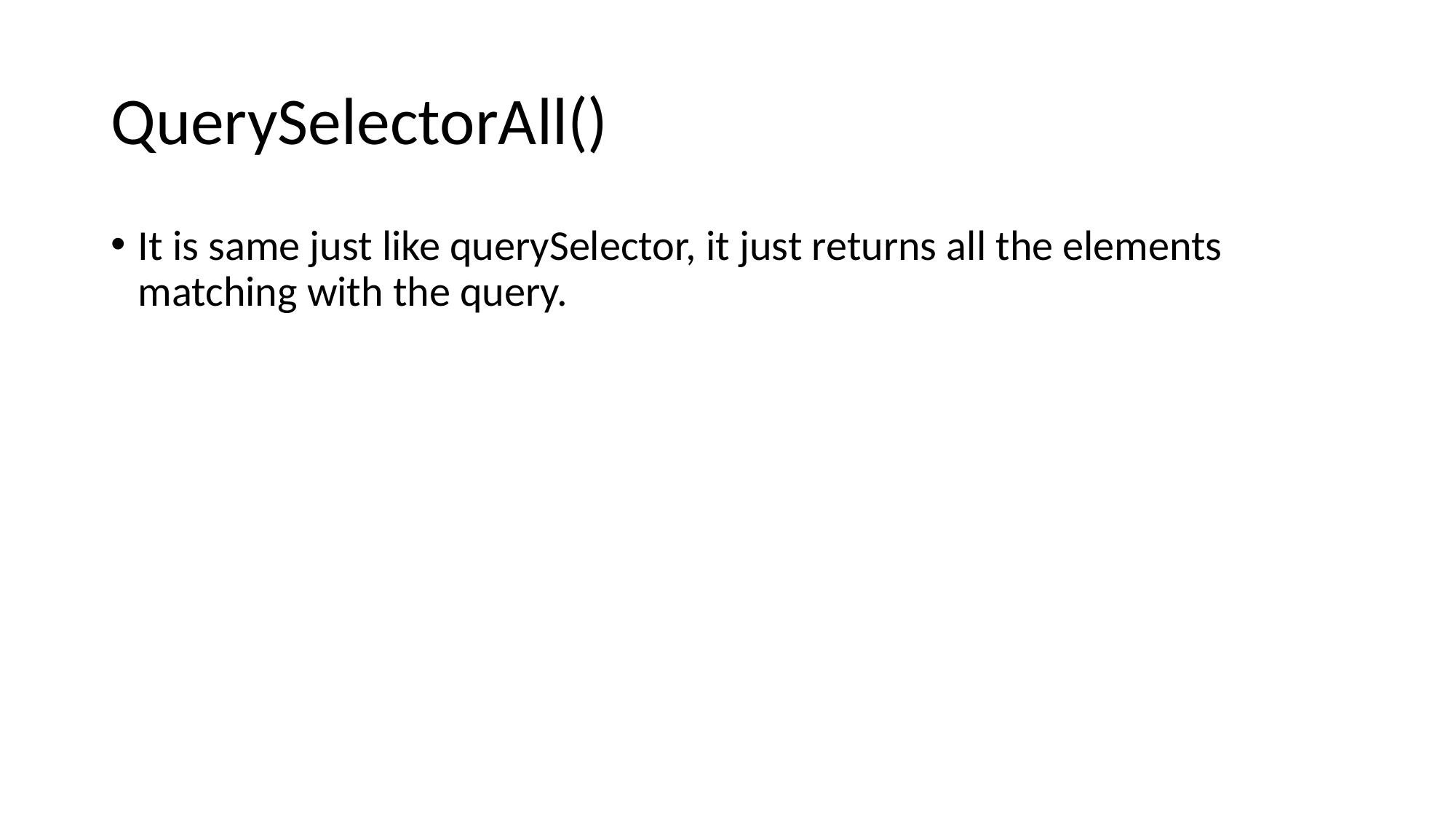

# QuerySelectorAll()
It is same just like querySelector, it just returns all the elements matching with the query.